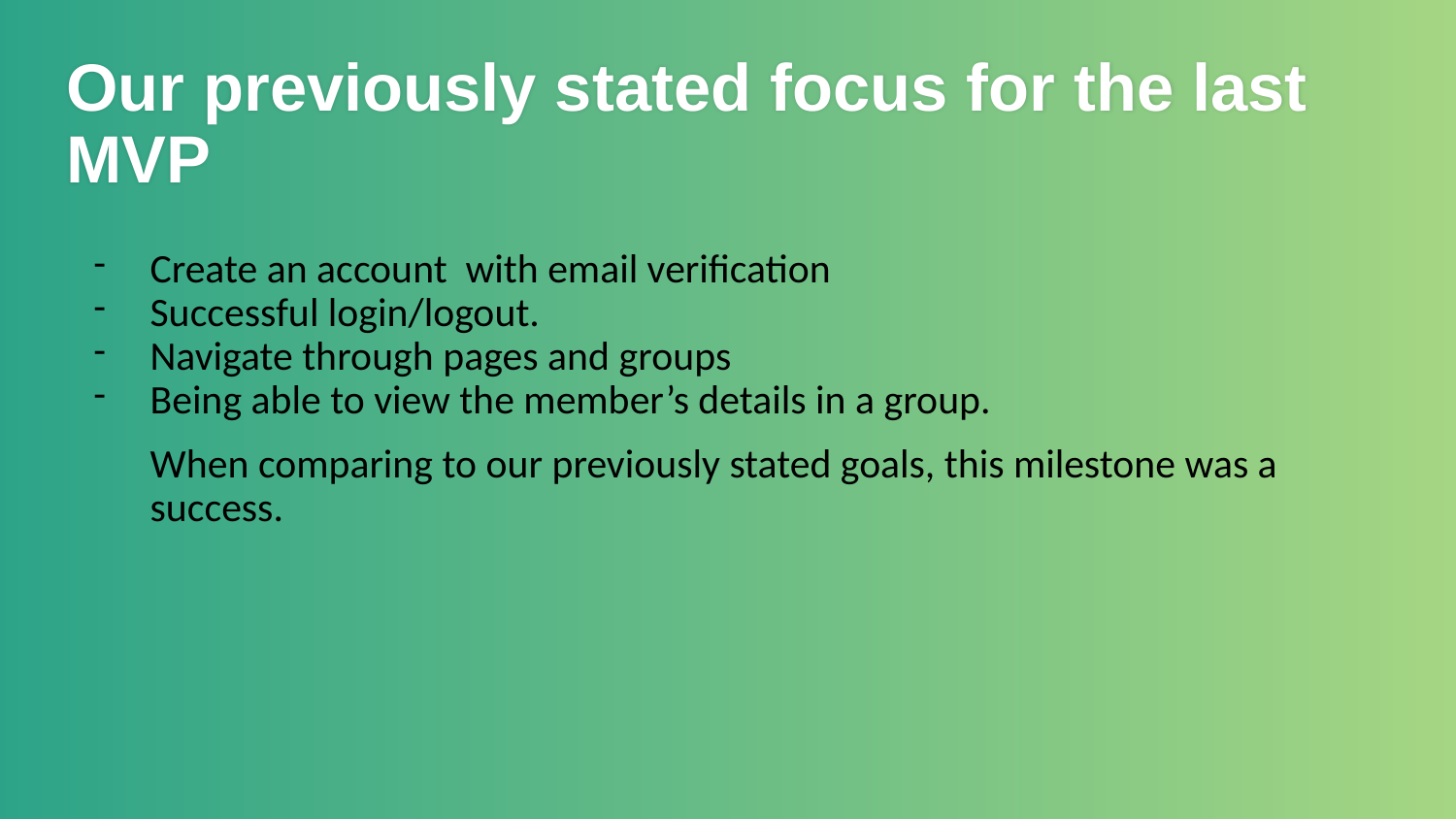

Our previously stated focus for the last MVP
Create an account  with email verification
Successful login/logout.
Navigate through pages and groups
Being able to view the member’s details in a group.
When comparing to our previously stated goals, this milestone was a success.